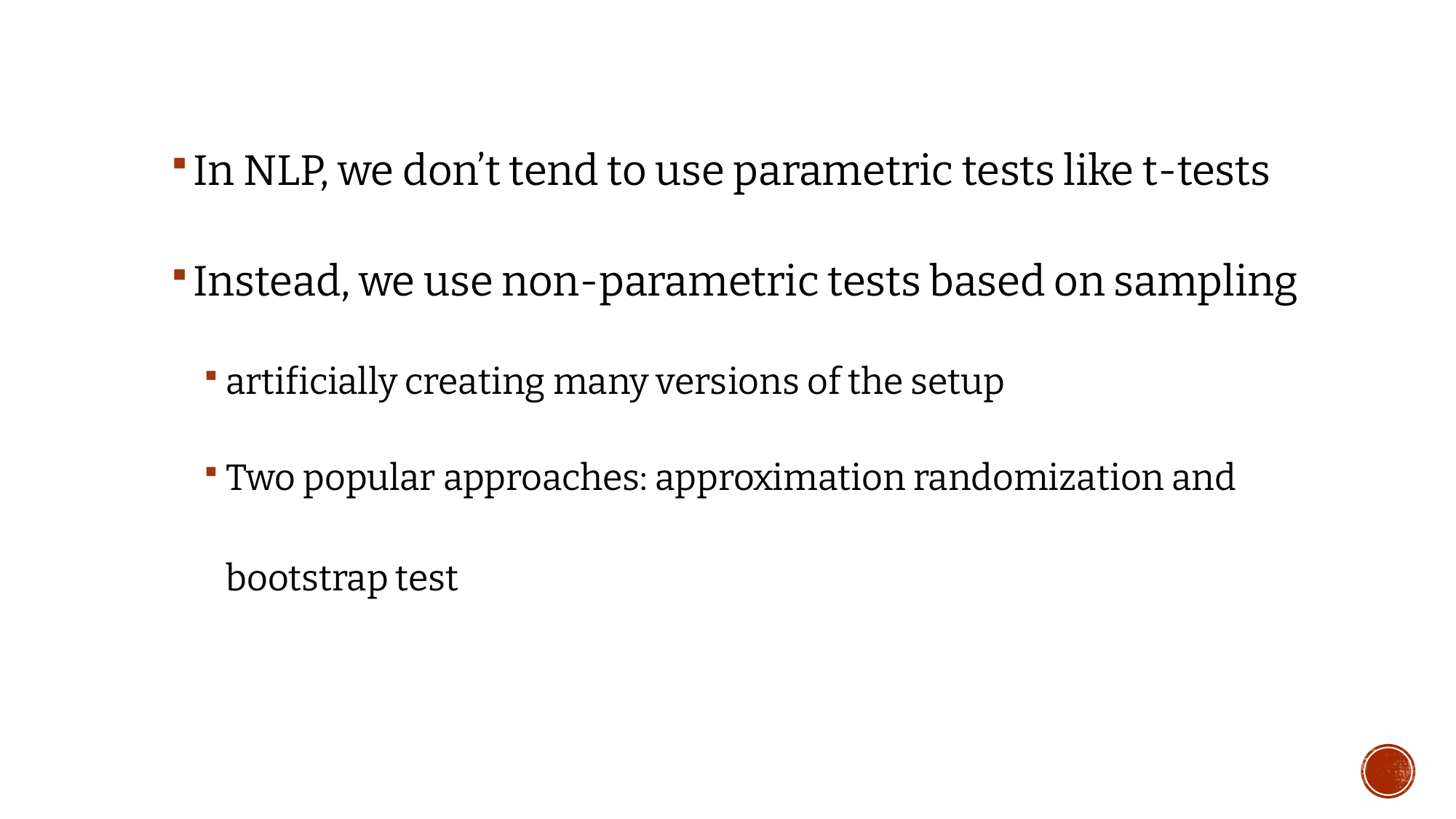

In NLP, we don’t tend to use parametric tests like t-tests
Instead, we use non-parametric tests based on sampling
artificially creating many versions of the setup
Two popular approaches: approximation randomization and bootstrap test